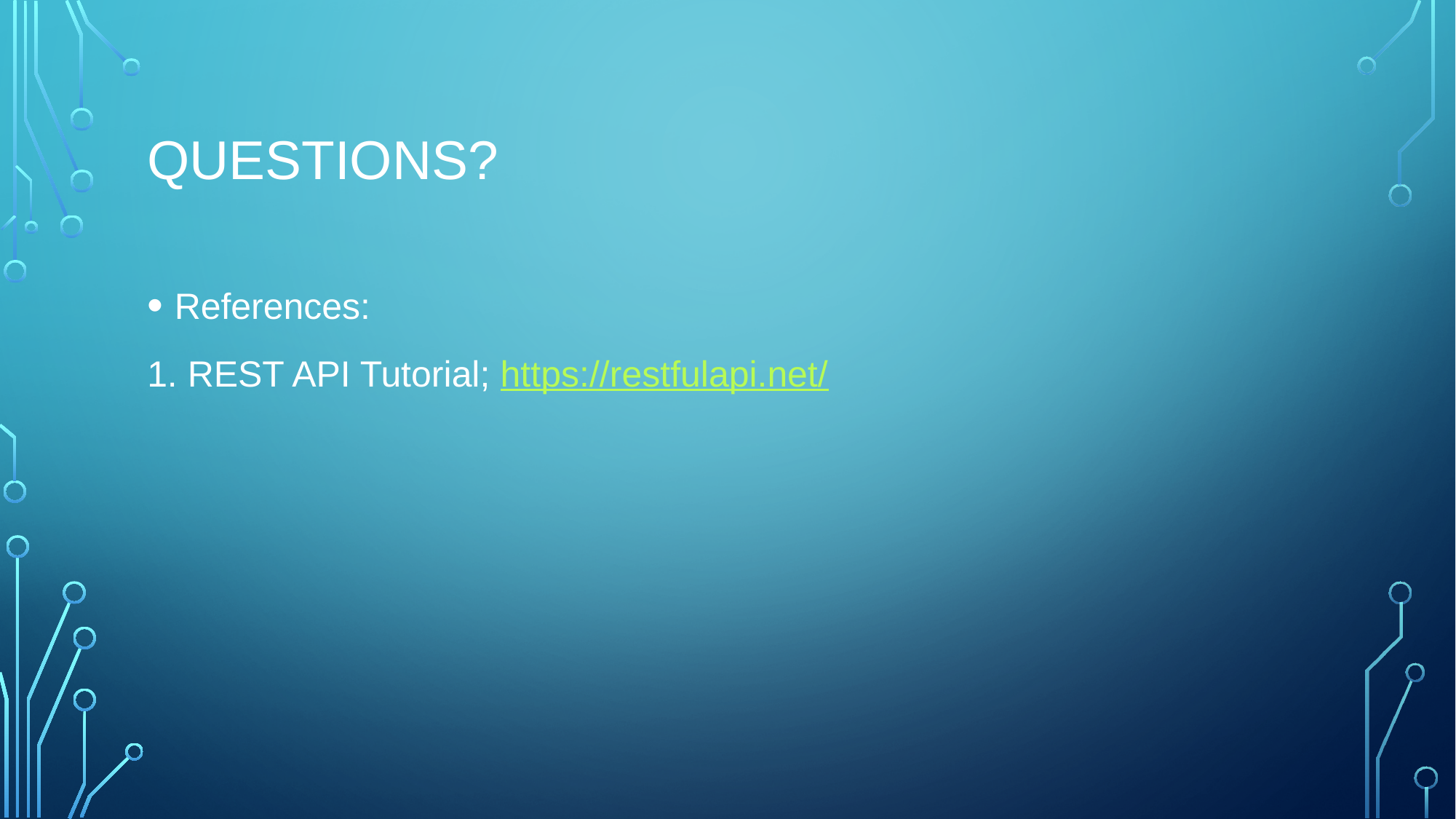

# Questions?
References:
1. REST API Tutorial; https://restfulapi.net/